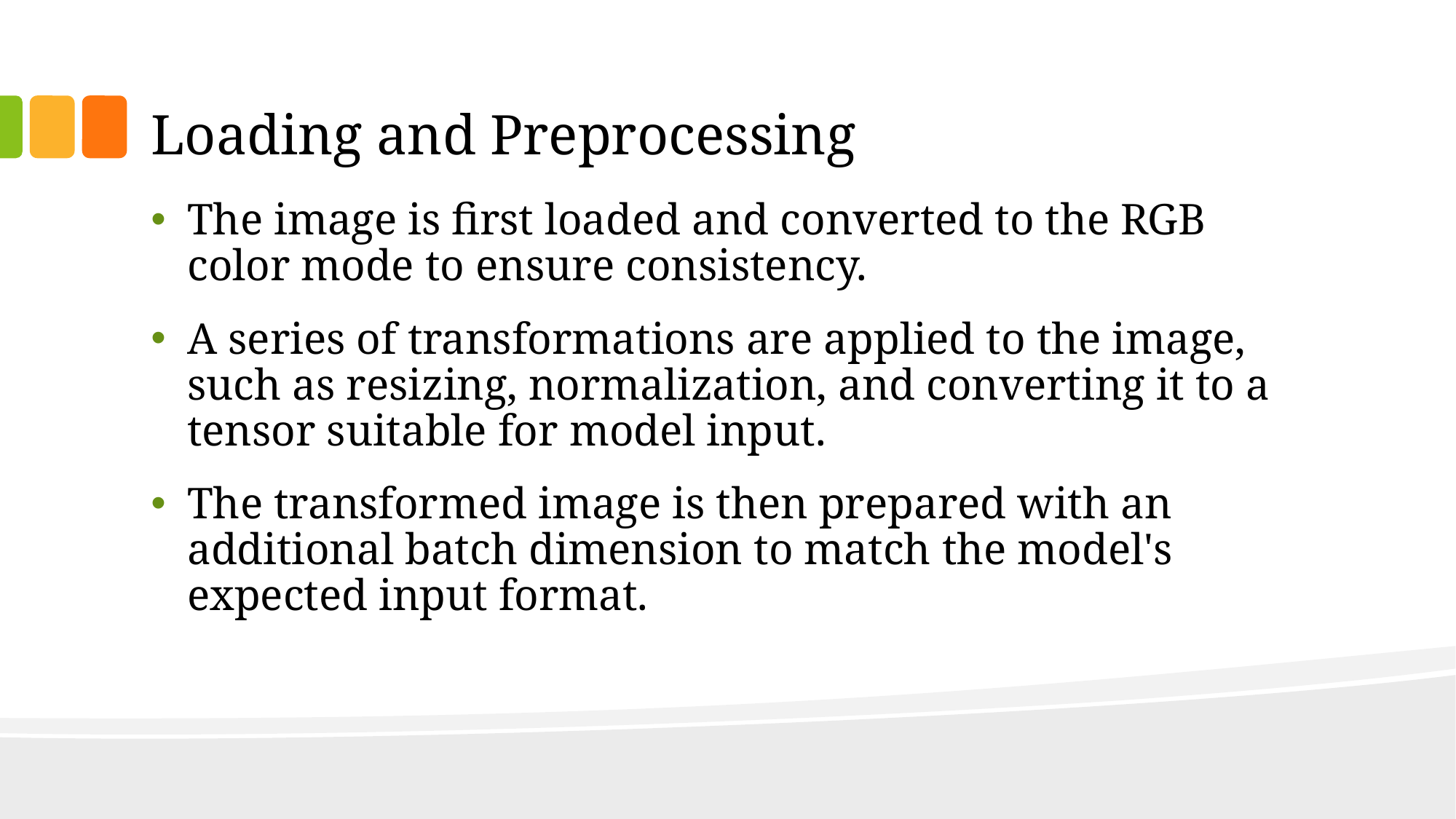

# Loading and Preprocessing
The image is first loaded and converted to the RGB color mode to ensure consistency.
A series of transformations are applied to the image, such as resizing, normalization, and converting it to a tensor suitable for model input.
The transformed image is then prepared with an additional batch dimension to match the model's expected input format.